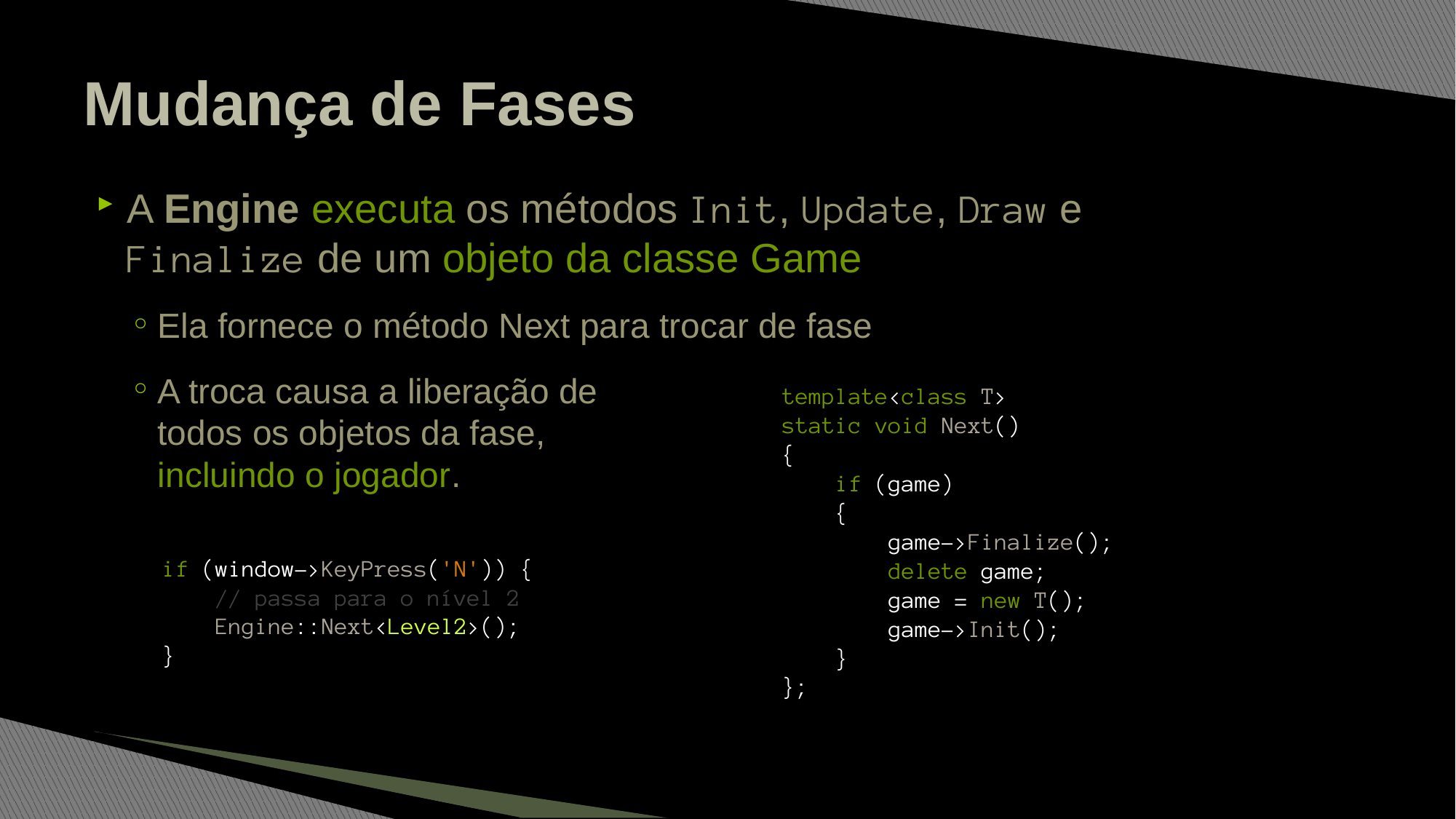

# Mudança de Fases
A Engine executa os métodos Init, Update, Draw e
Finalize de um objeto da classe Game
Ela fornece o método Next para trocar de fase
A troca causa a liberação de
todos os objetos da fase,
incluindo o jogador.
template<class T>
static void Next()
{
    if (game)
    {
        game->Finalize();
        delete game;
        game = new T();
        game->Init();
    }
};
if (window->KeyPress('N')) {
    // passa para o nível 2
    Engine::Next<Level2>();
}